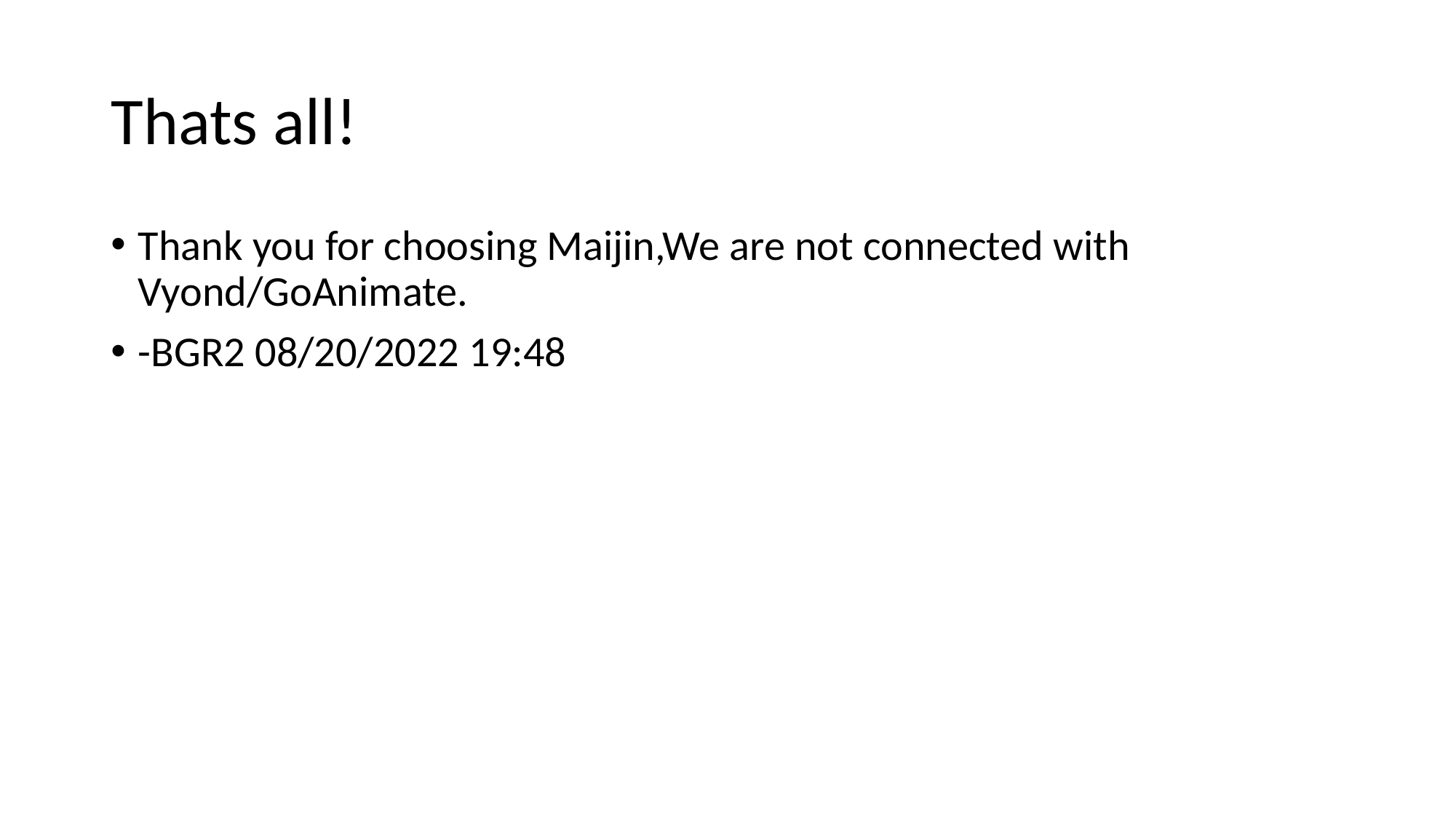

# Thats all!
Thank you for choosing Maijin,We are not connected with Vyond/GoAnimate.
-BGR2 08/20/2022 19:48